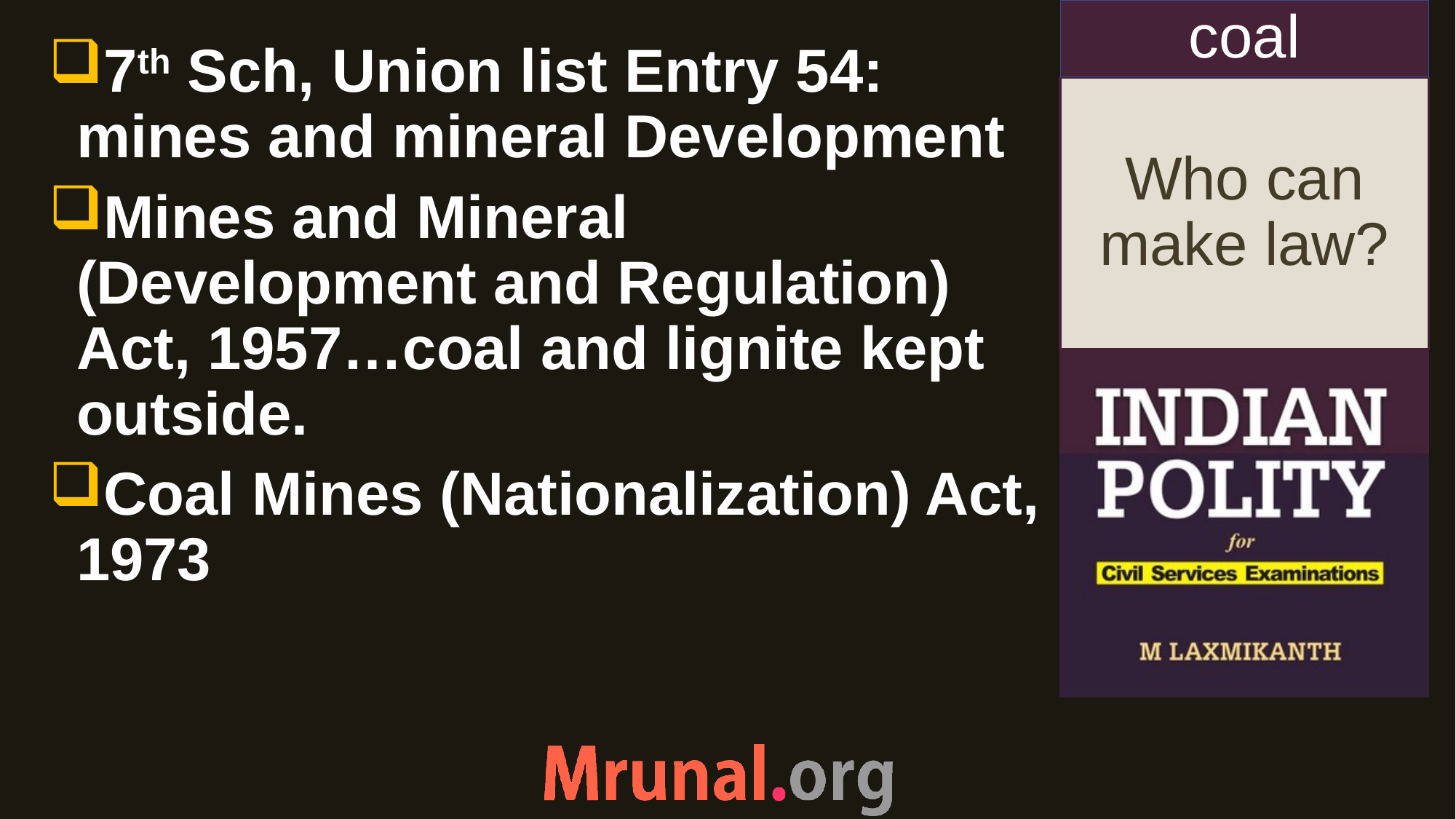

coal
7th Sch, Union list Entry 54: mines and mineral Development
Mines and Mineral (Development and Regulation) Act, 1957…coal and lignite kept outside.
Coal Mines (Nationalization) Act, 1973
# Who can make law?